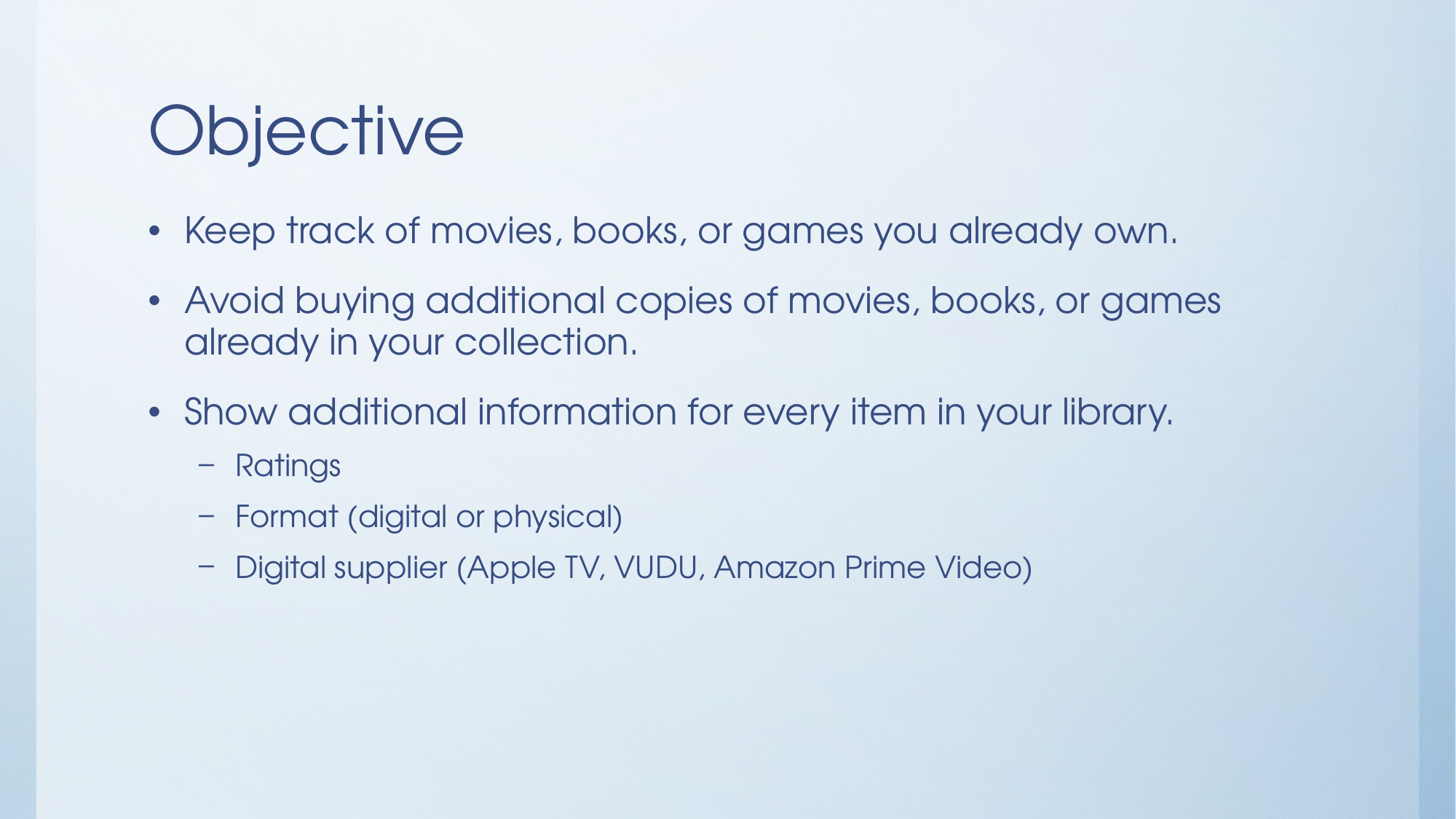

# Objective
Keep track of movies, books, or games you already own.
Avoid buying additional copies of movies, books, or games already in your collection.
Show additional information for every item in your library.
Ratings
Format (digital or physical)
Digital supplier (Apple TV, VUDU, Amazon Prime Video)